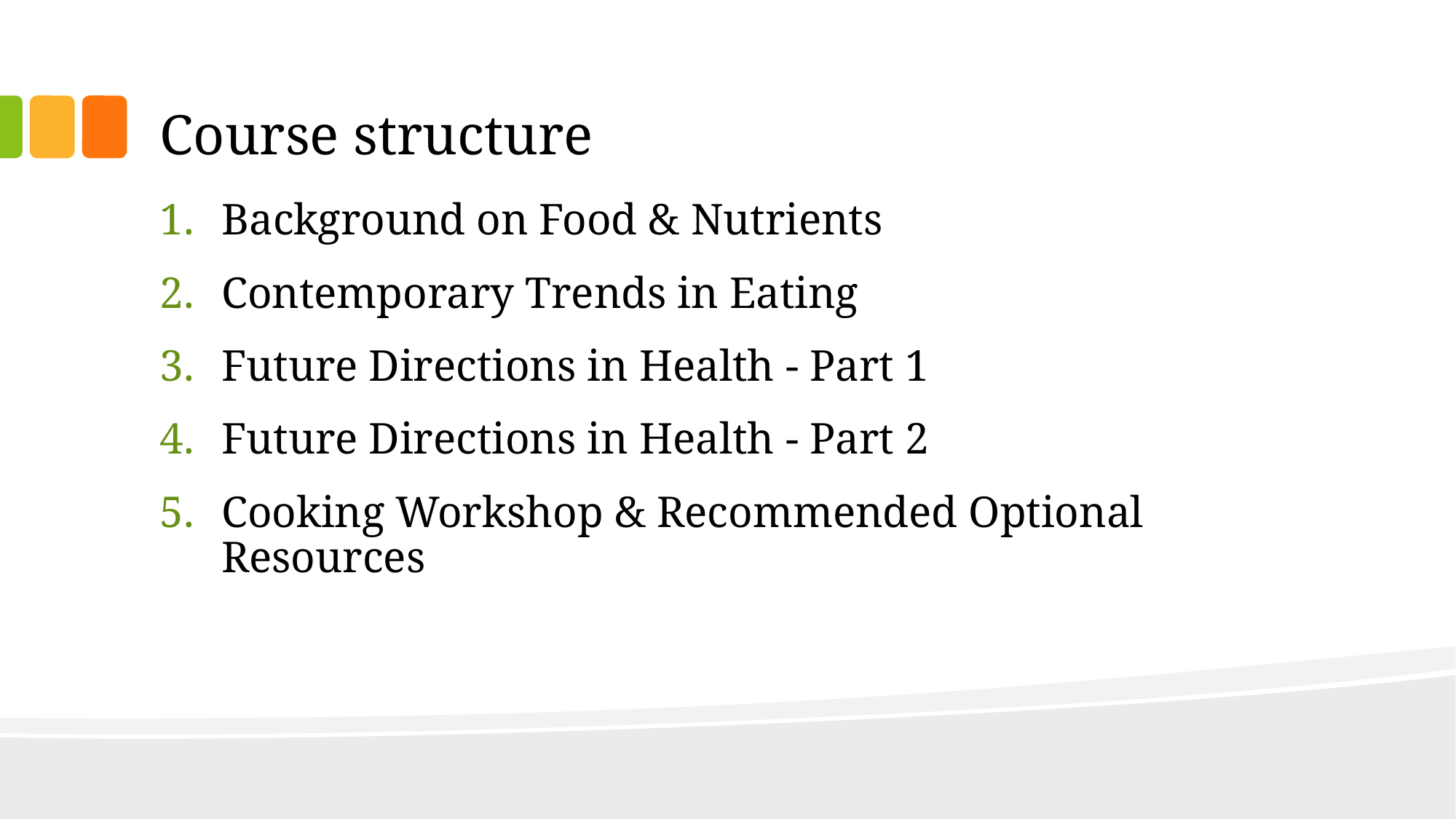

# Course structure
Background on Food & Nutrients
Contemporary Trends in Eating
Future Directions in Health - Part 1
Future Directions in Health - Part 2
Cooking Workshop & Recommended Optional Resources